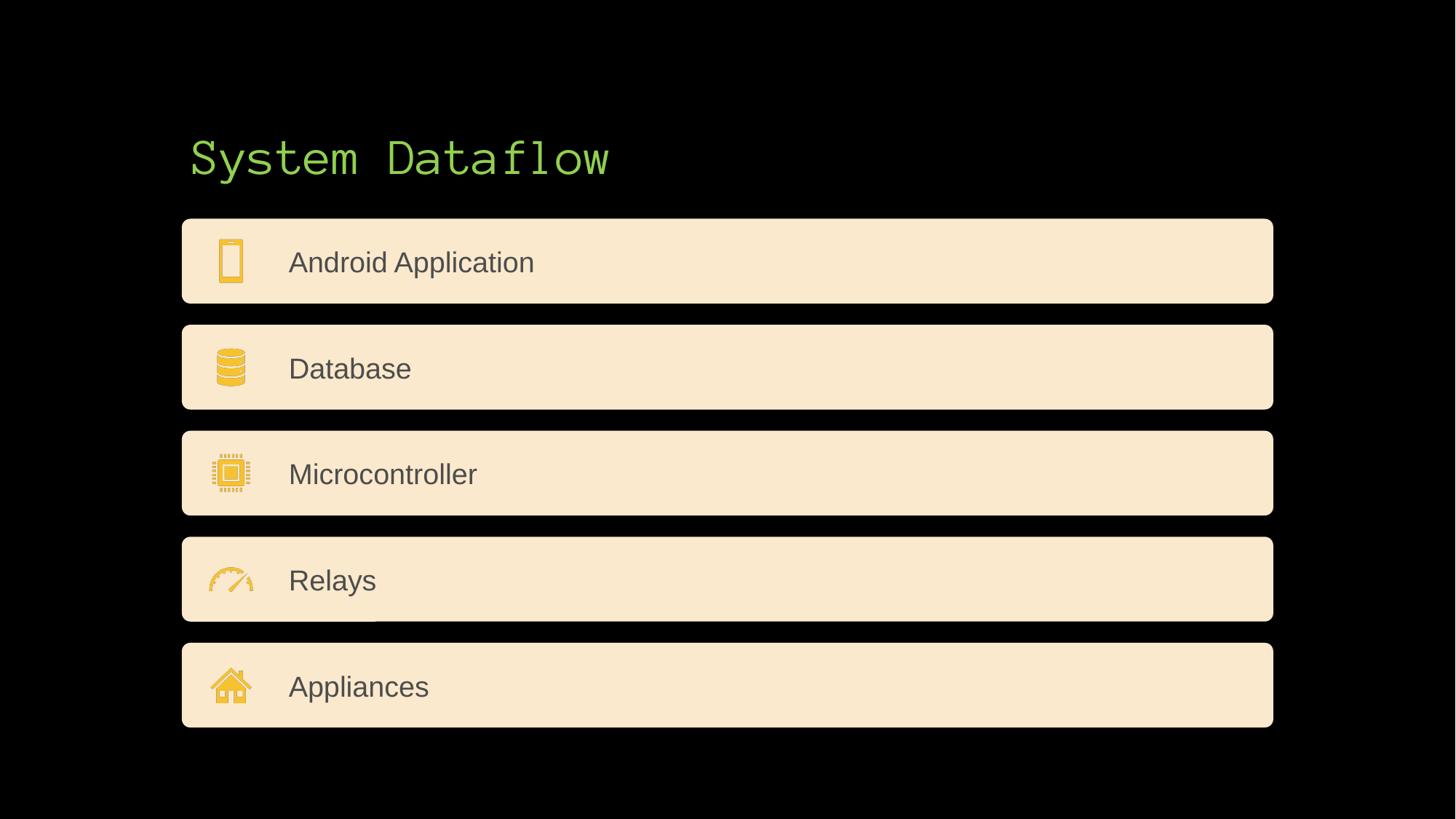

# System Dataflow
Android Application
Database
Microcontroller
Relays
Appliances